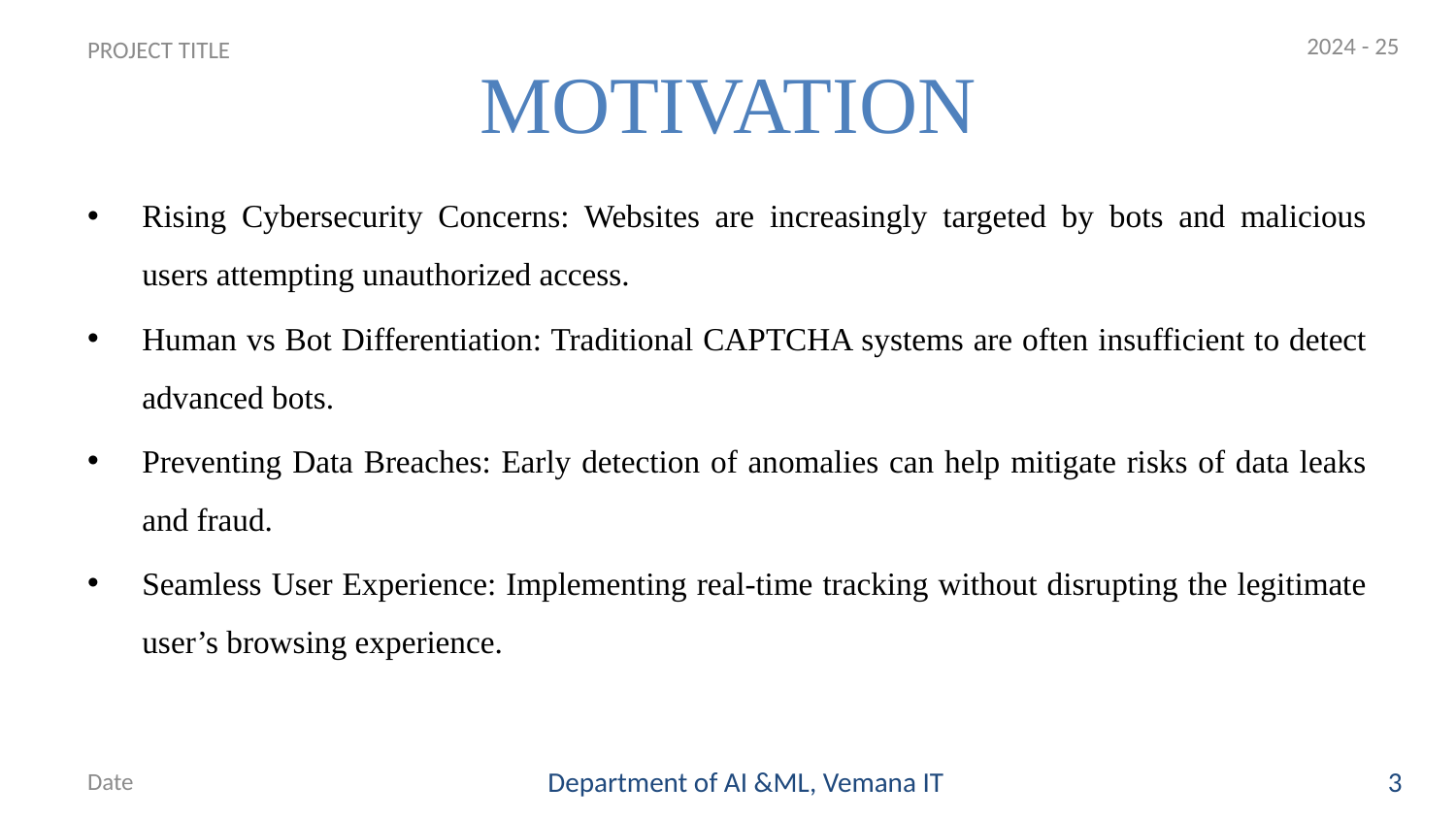

2024 - 25
# MOTIVATION
PROJECT TITLE
Rising Cybersecurity Concerns: Websites are increasingly targeted by bots and malicious users attempting unauthorized access.
Human vs Bot Differentiation: Traditional CAPTCHA systems are often insufficient to detect advanced bots.
Preventing Data Breaches: Early detection of anomalies can help mitigate risks of data leaks and fraud.
Seamless User Experience: Implementing real-time tracking without disrupting the legitimate user’s browsing experience.
Date
Department of AI &ML, Vemana IT
3